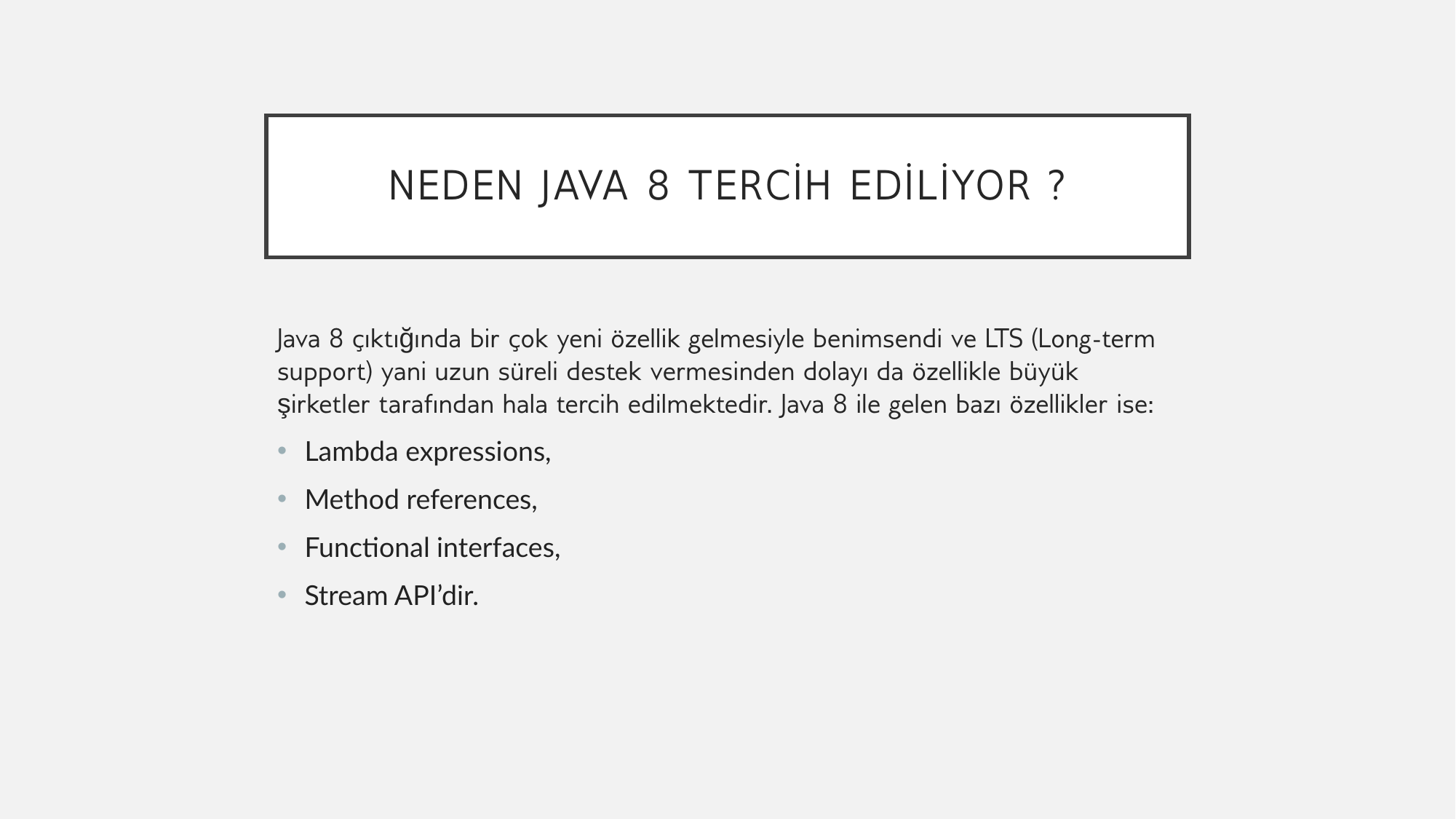

# Neden Java 8 tercih ediliyor ?
Java 8 çıktığında bir çok yeni özellik gelmesiyle benimsendi ve LTS (Long-term support) yani uzun süreli destek vermesinden dolayı da özellikle büyük şirketler tarafından hala tercih edilmektedir. Java 8 ile gelen bazı özellikler ise:
Lambda expressions,
Method references,
Functional interfaces,
Stream API’dir.